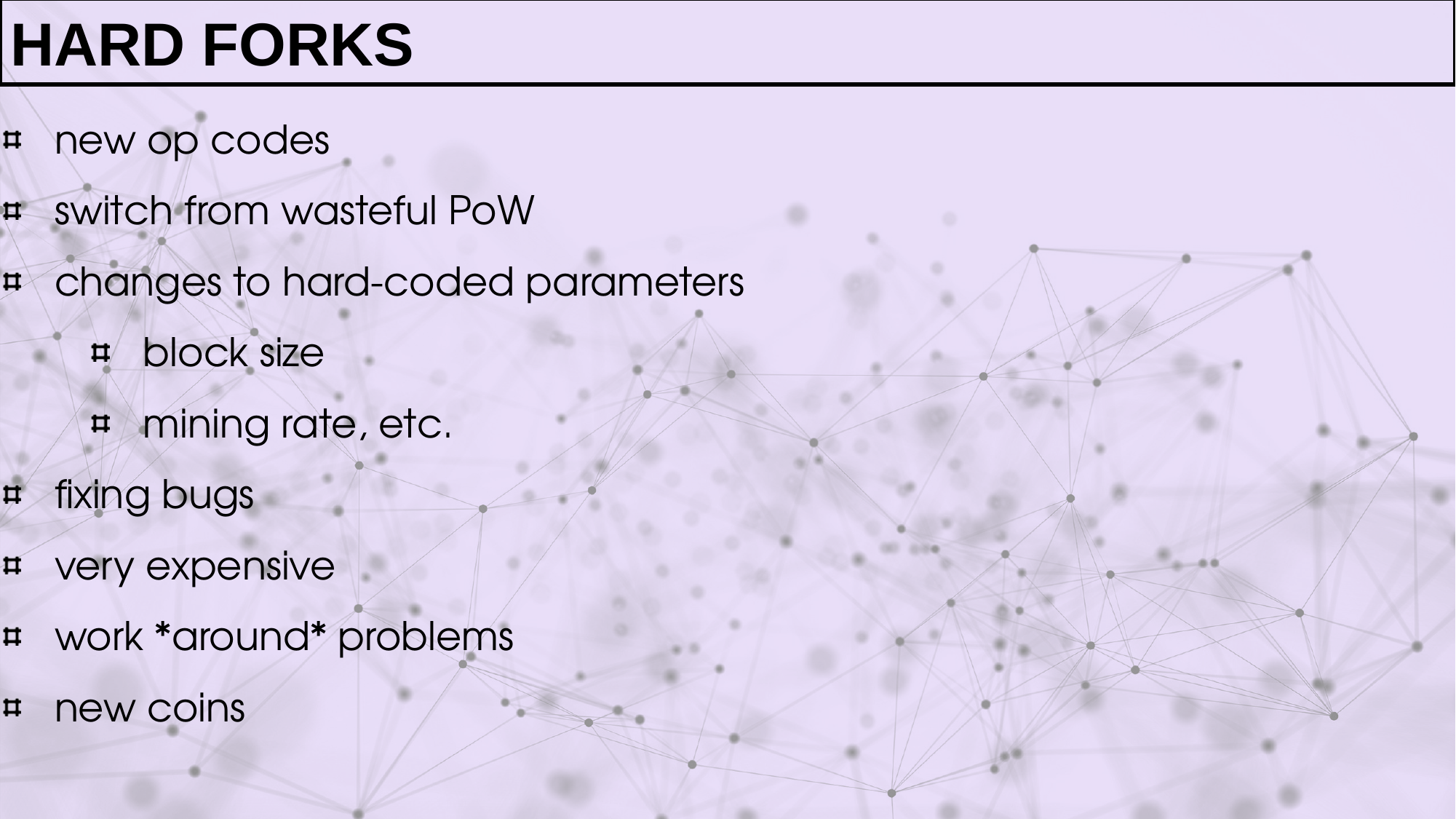

Hard forks
new op codes
switch from wasteful PoW
changes to hard-coded parameters
block size
mining rate, etc.
fixing bugs
very expensive
work *around* problems
new coins